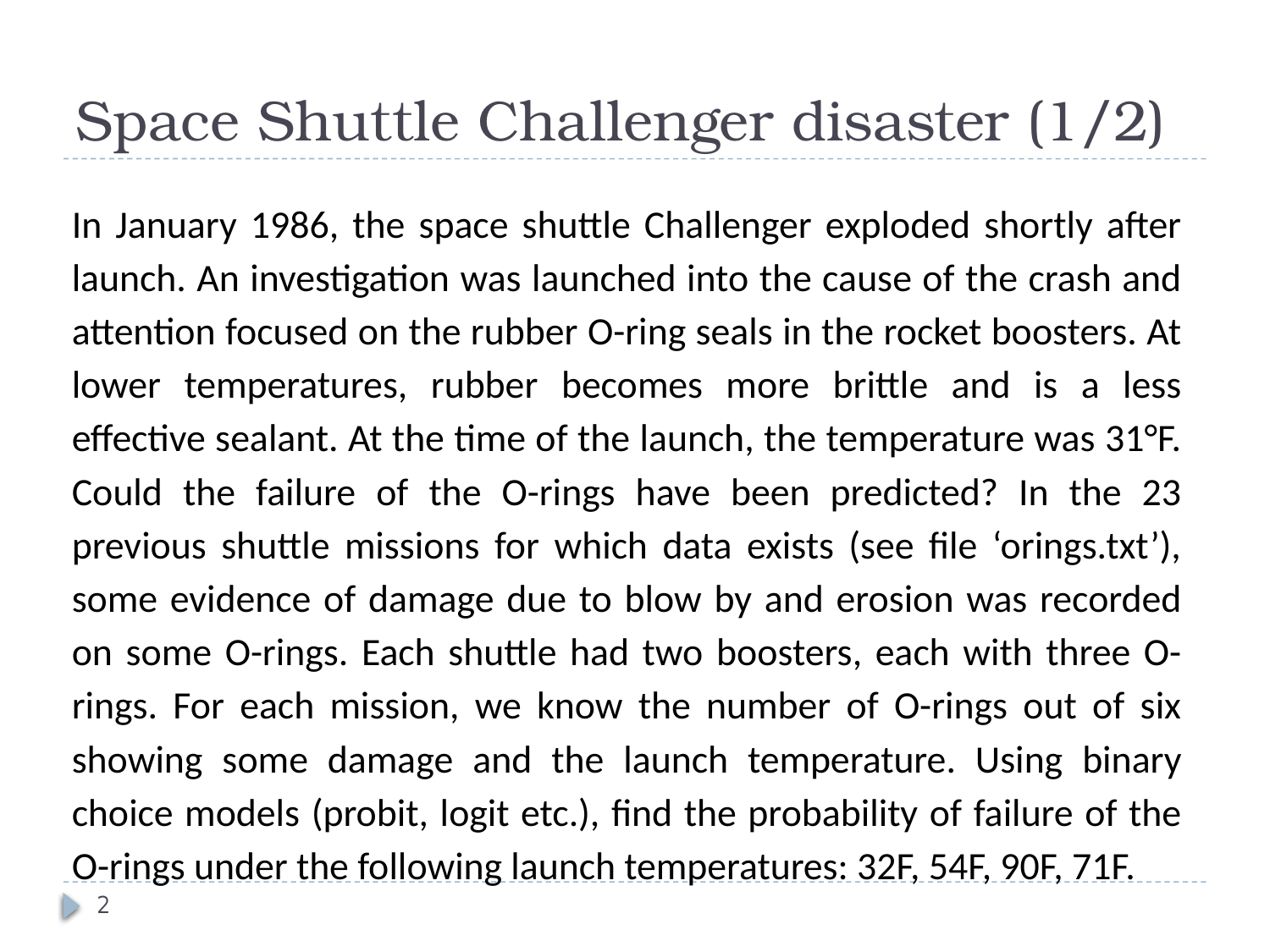

# Space Shuttle Challenger disaster (1/2)
In January 1986, the space shuttle Challenger exploded shortly after launch. An investigation was launched into the cause of the crash and attention focused on the rubber O-ring seals in the rocket boosters. At lower temperatures, rubber becomes more brittle and is a less effective sealant. At the time of the launch, the temperature was 31°F. Could the failure of the O-rings have been predicted? In the 23 previous shuttle missions for which data exists (see file ‘orings.txt’), some evidence of damage due to blow by and erosion was recorded on some O-rings. Each shuttle had two boosters, each with three O-rings. For each mission, we know the number of O-rings out of six showing some damage and the launch temperature. Using binary choice models (probit, logit etc.), find the probability of failure of the O-rings under the following launch temperatures: 32F, 54F, 90F, 71F.
2